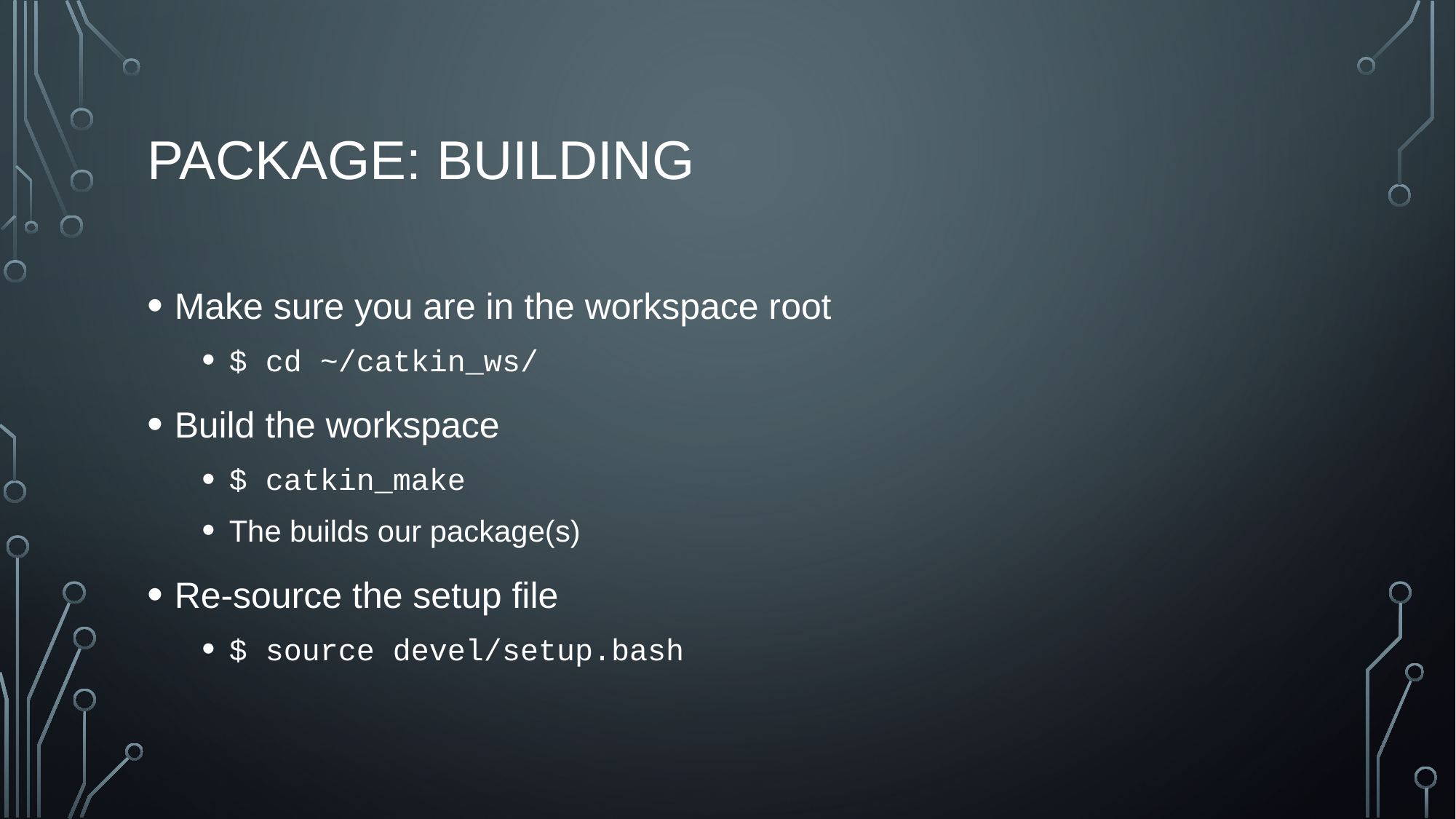

# Package: Building
Make sure you are in the workspace root
$ cd ~/catkin_ws/
Build the workspace
$ catkin_make
The builds our package(s)
Re-source the setup file
$ source devel/setup.bash